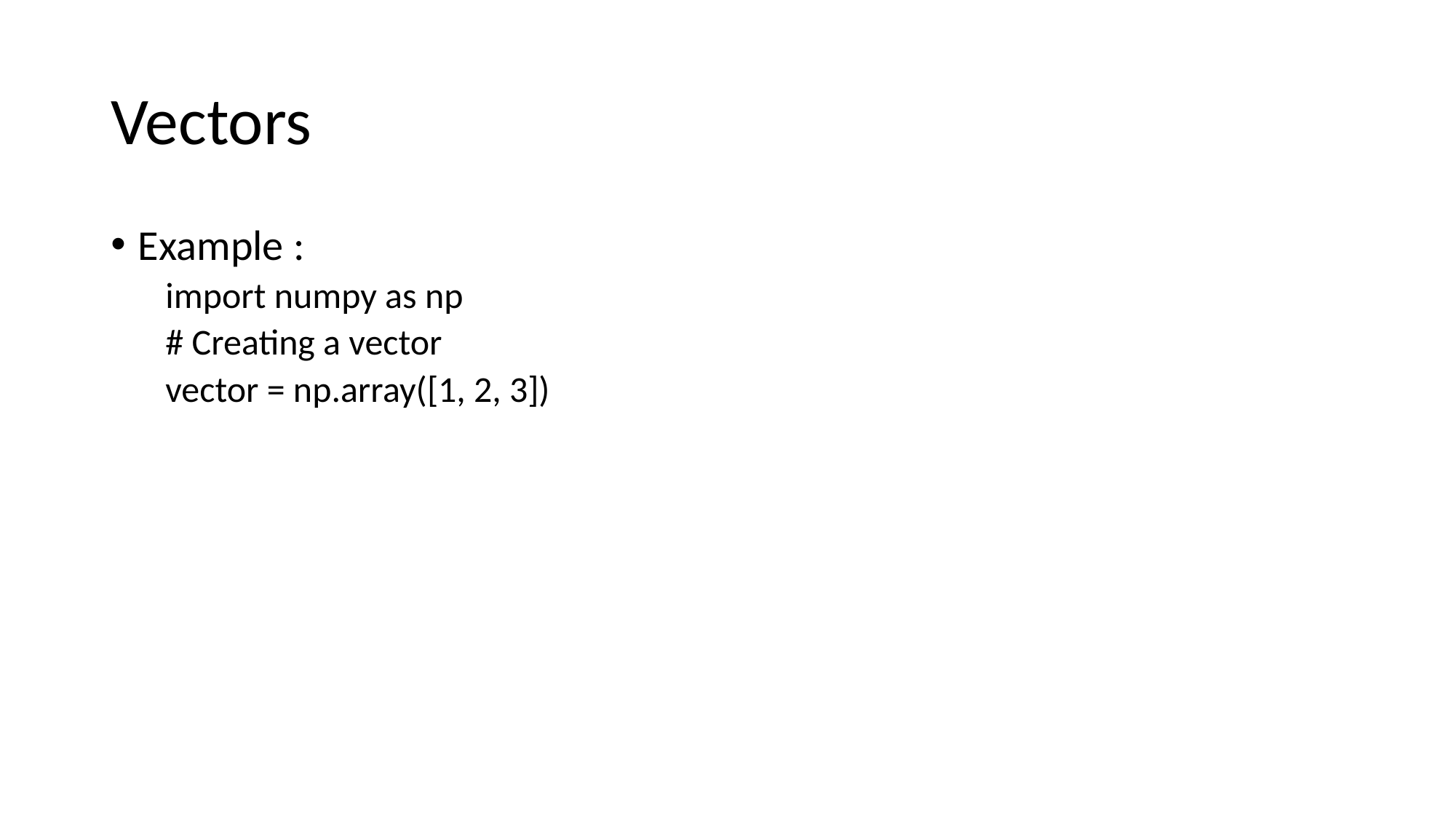

# Vectors
Example :
import numpy as np
# Creating a vector
vector = np.array([1, 2, 3])